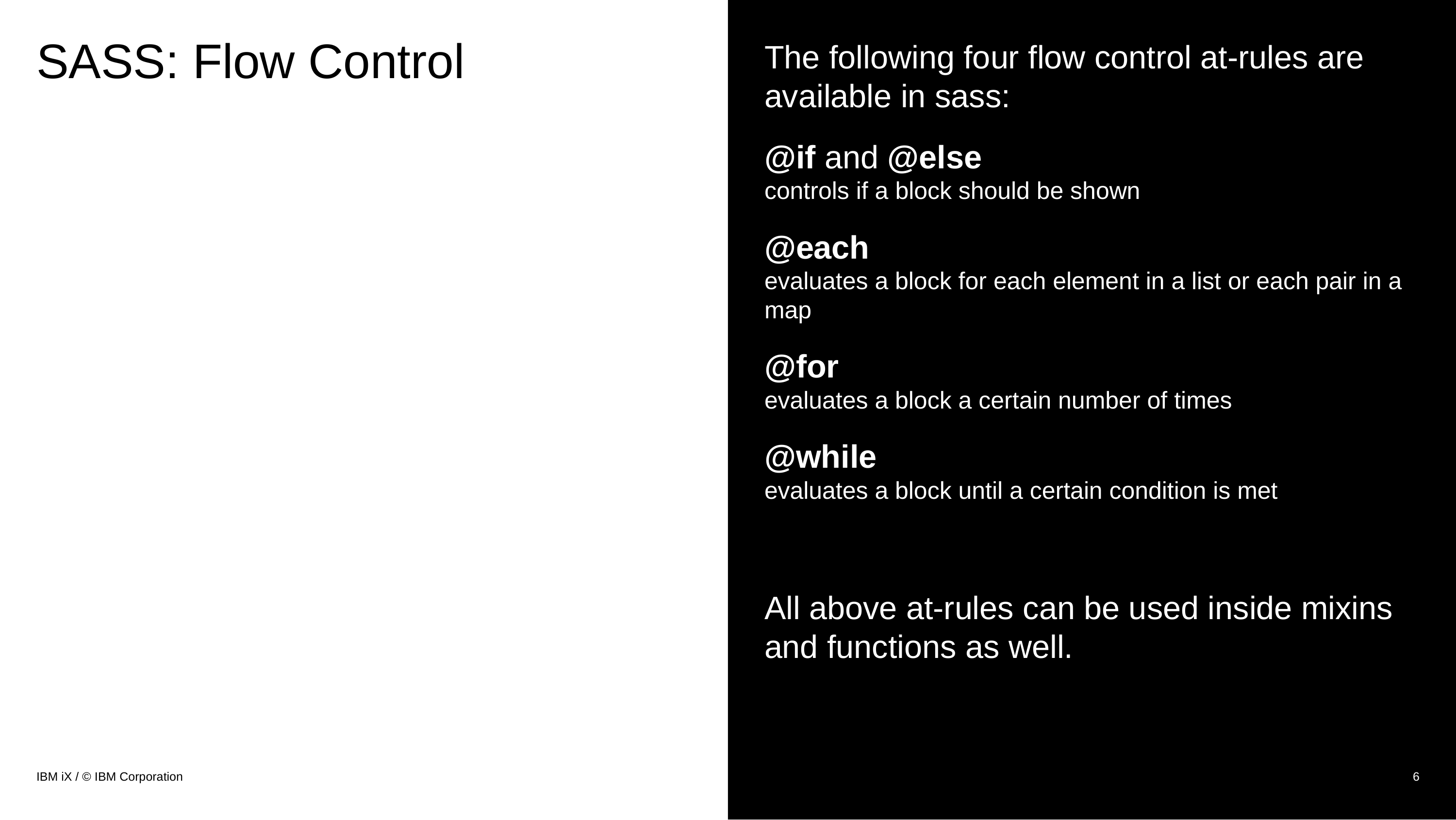

# SASS: Flow Control
The following four flow control at-rules are available in sass:
@if and @else 
controls if a block should be shown
@each 
evaluates a block for each element in a list or each pair in a map
@for
evaluates a block a certain number of times
@while
evaluates a block until a certain condition is met

All above at-rules can be used inside mixins and functions as well.
IBM iX / © IBM Corporation
6